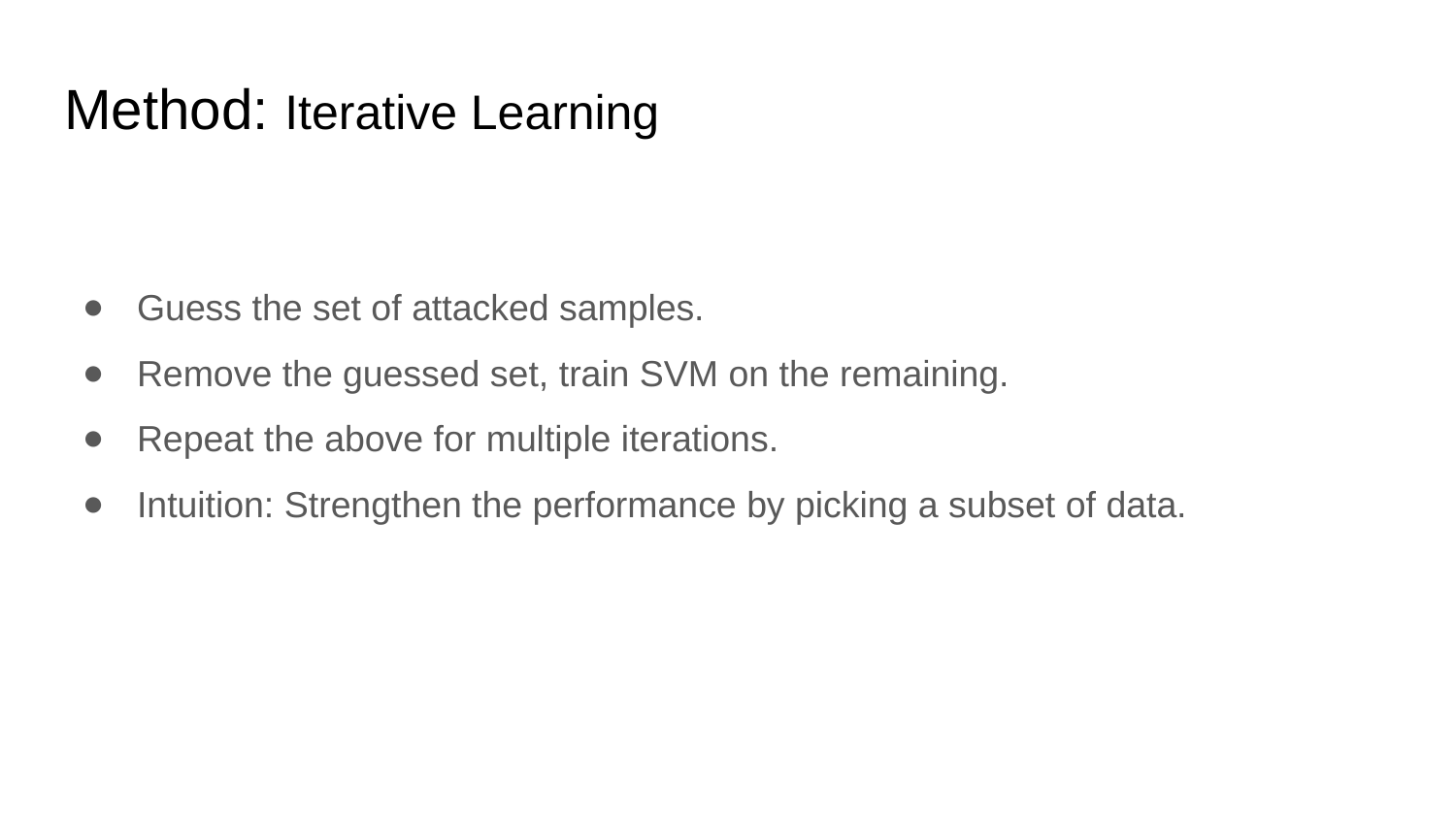

# Method: Iterative Learning
Guess the set of attacked samples.
Remove the guessed set, train SVM on the remaining.
Repeat the above for multiple iterations.
Intuition: Strengthen the performance by picking a subset of data.